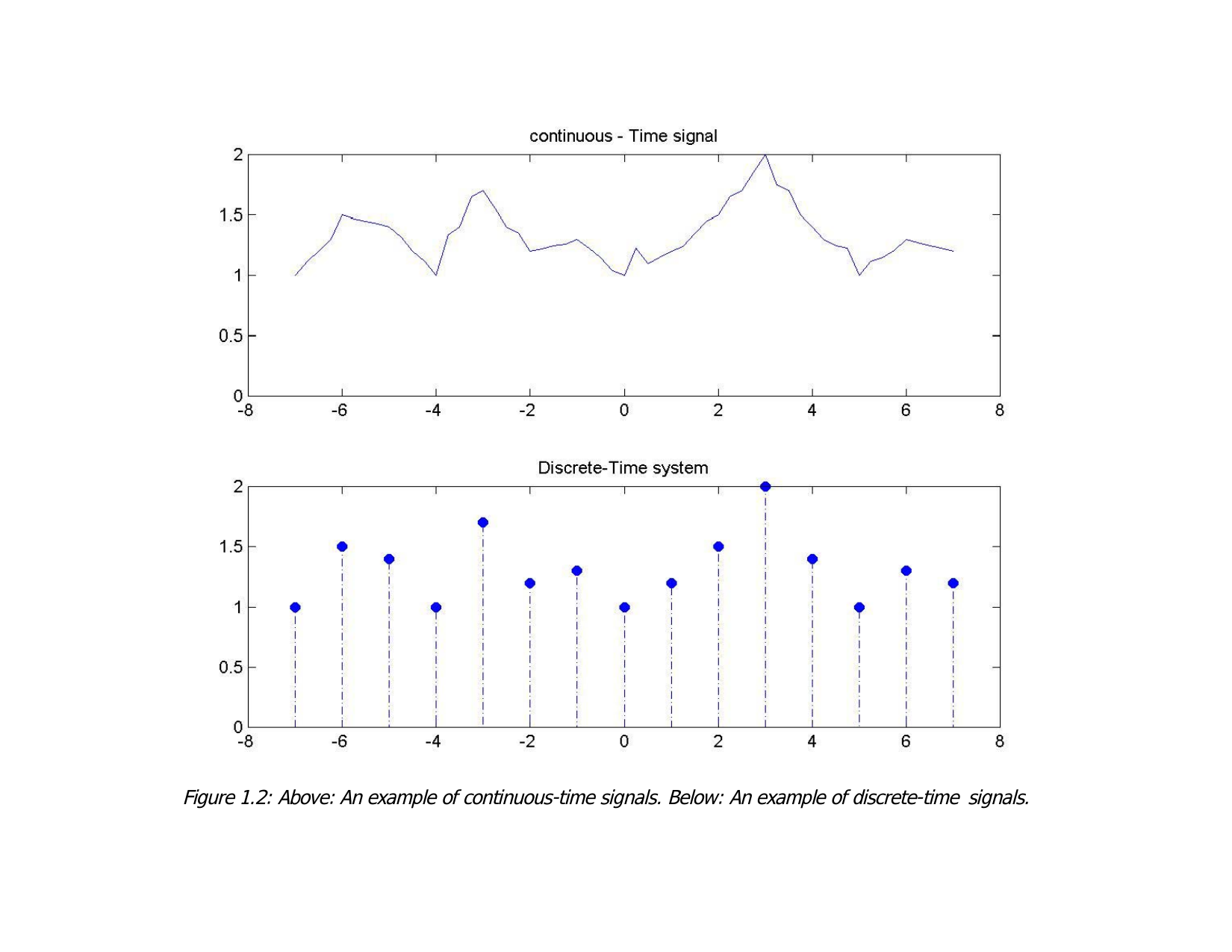

Figure 1.2: Above: An example of continuous-time signals. Below: An example of discrete-time signals.
Dr. B. S. Daga  Fr.CRCE, Mumbai